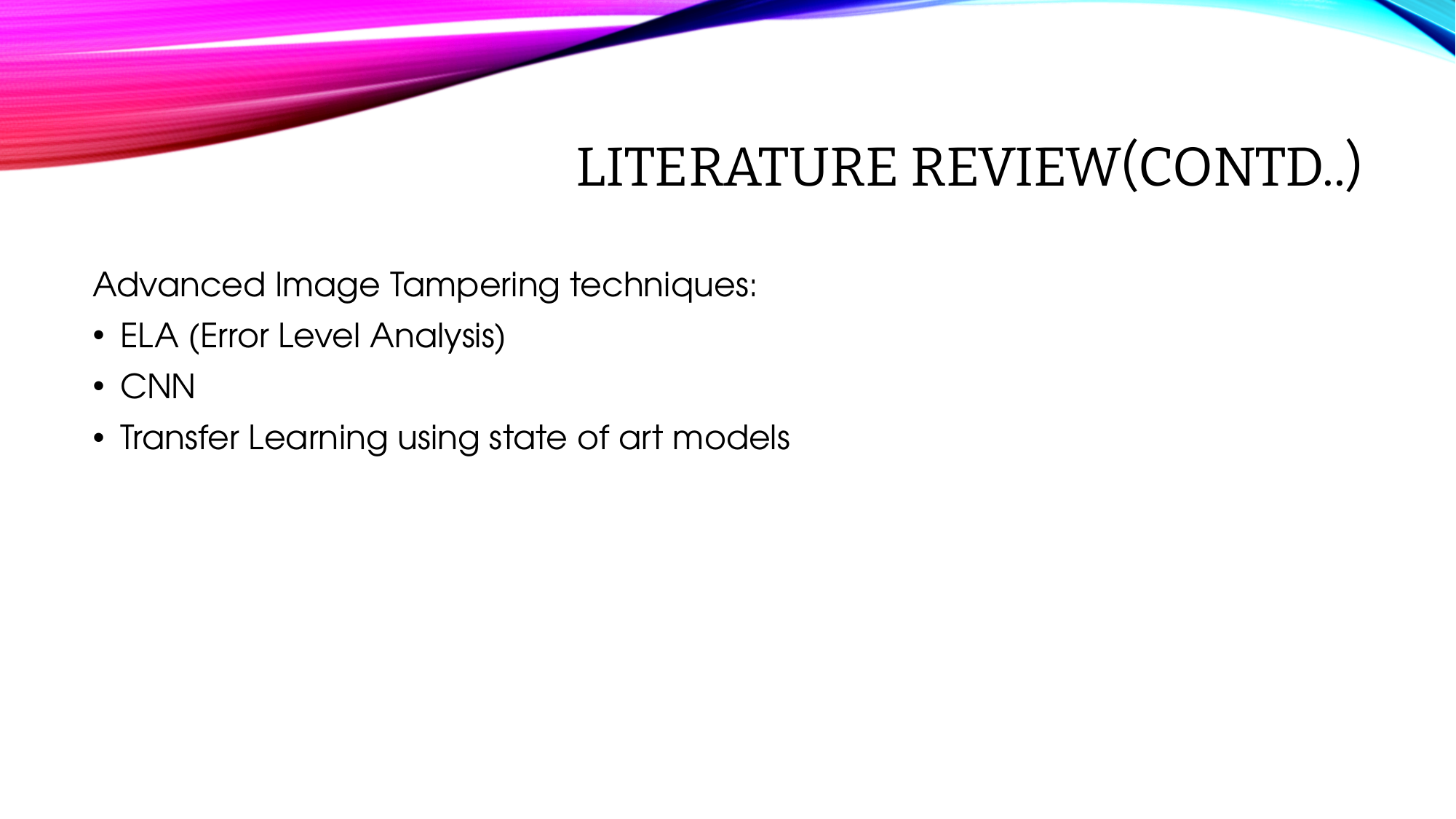

# Literature review(contd..)
Advanced Image Tampering techniques:
ELA (Error Level Analysis)
CNN
Transfer Learning using state of art models